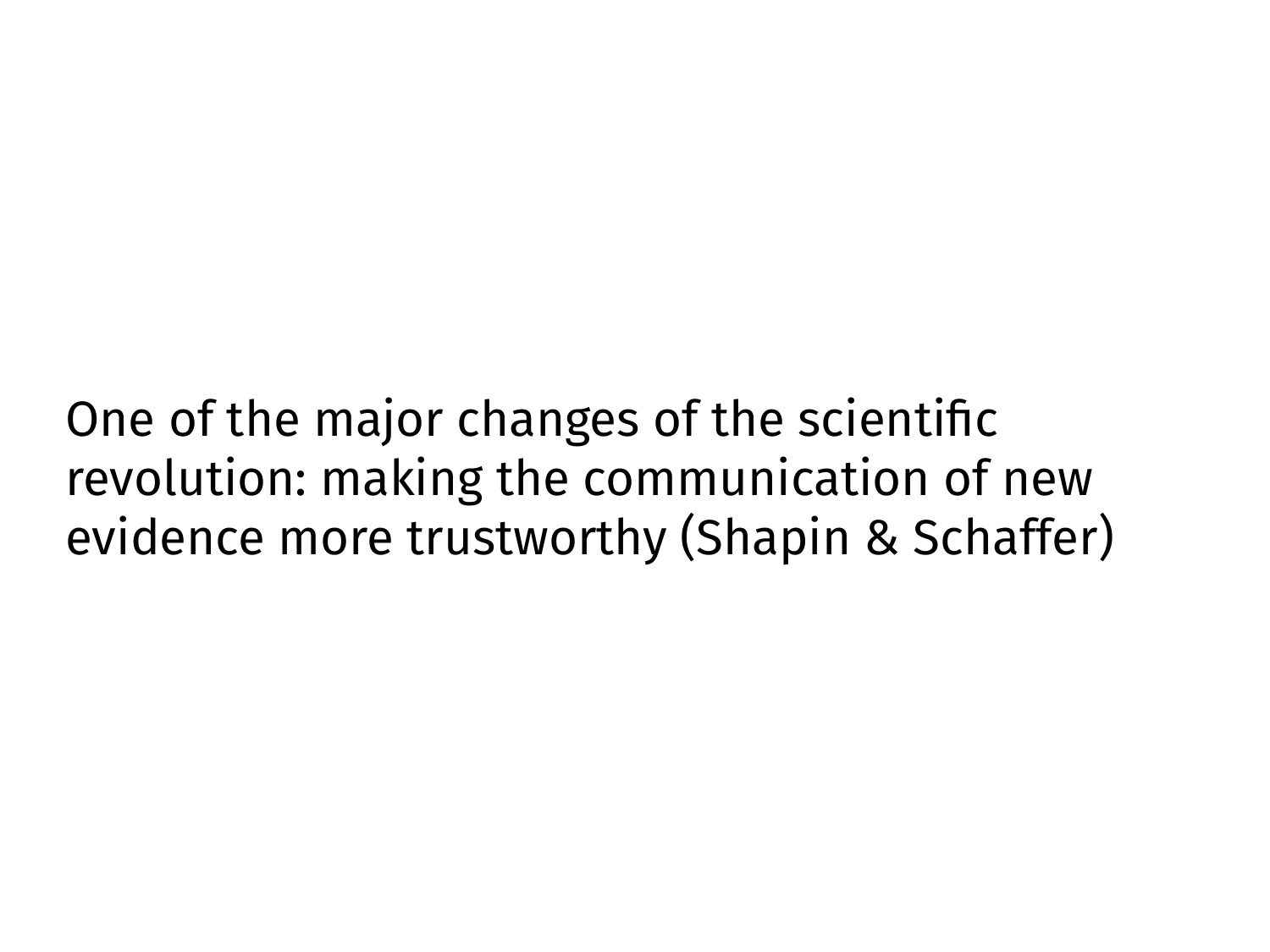

One of the major changes of the scientific revolution: making the communication of new evidence more trustworthy (Shapin & Schaffer)